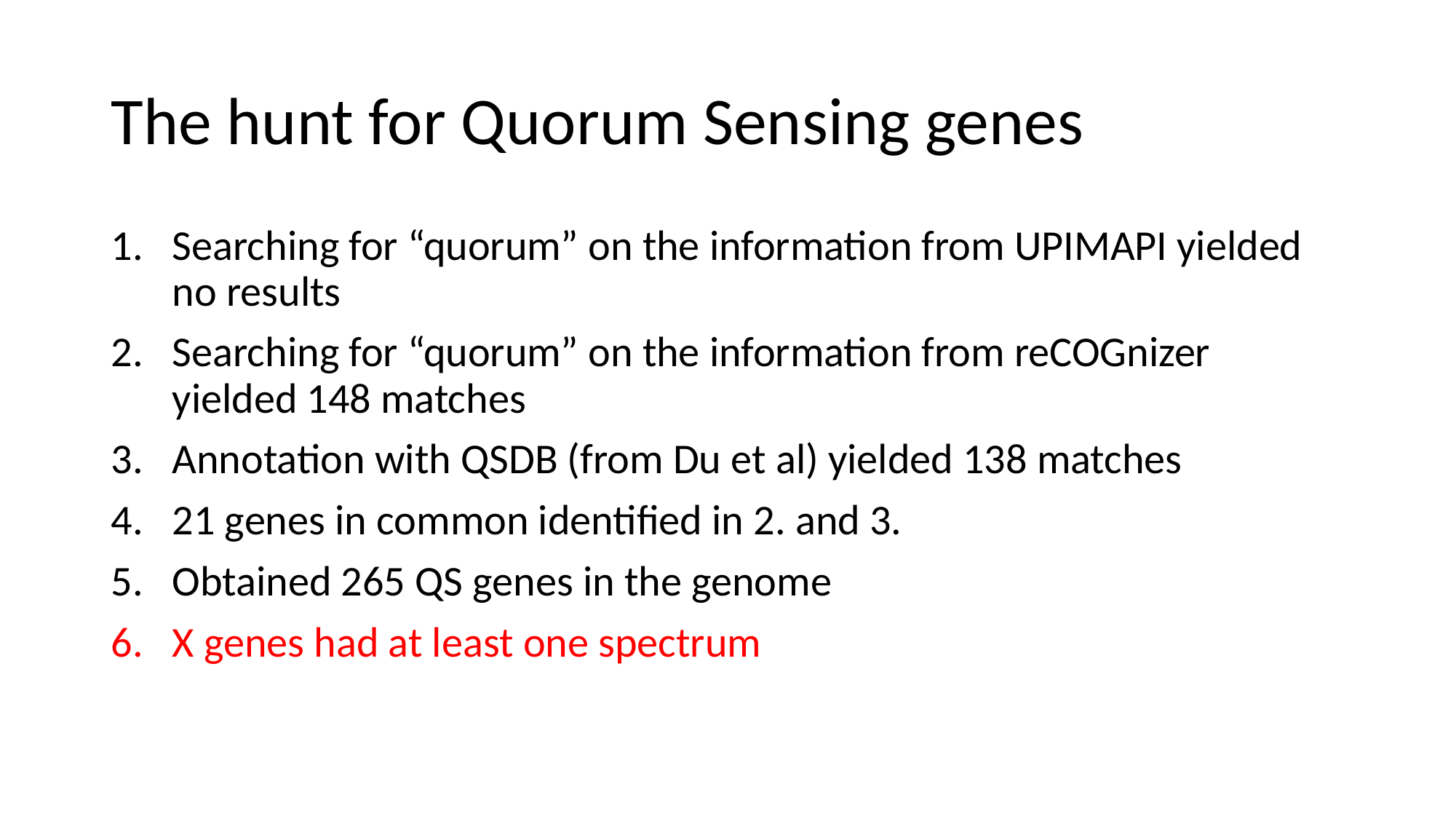

# The hunt for Quorum Sensing genes
Searching for “quorum” on the information from UPIMAPI yielded no results
Searching for “quorum” on the information from reCOGnizer yielded 148 matches
Annotation with QSDB (from Du et al) yielded 138 matches
21 genes in common identified in 2. and 3.
Obtained 265 QS genes in the genome
X genes had at least one spectrum